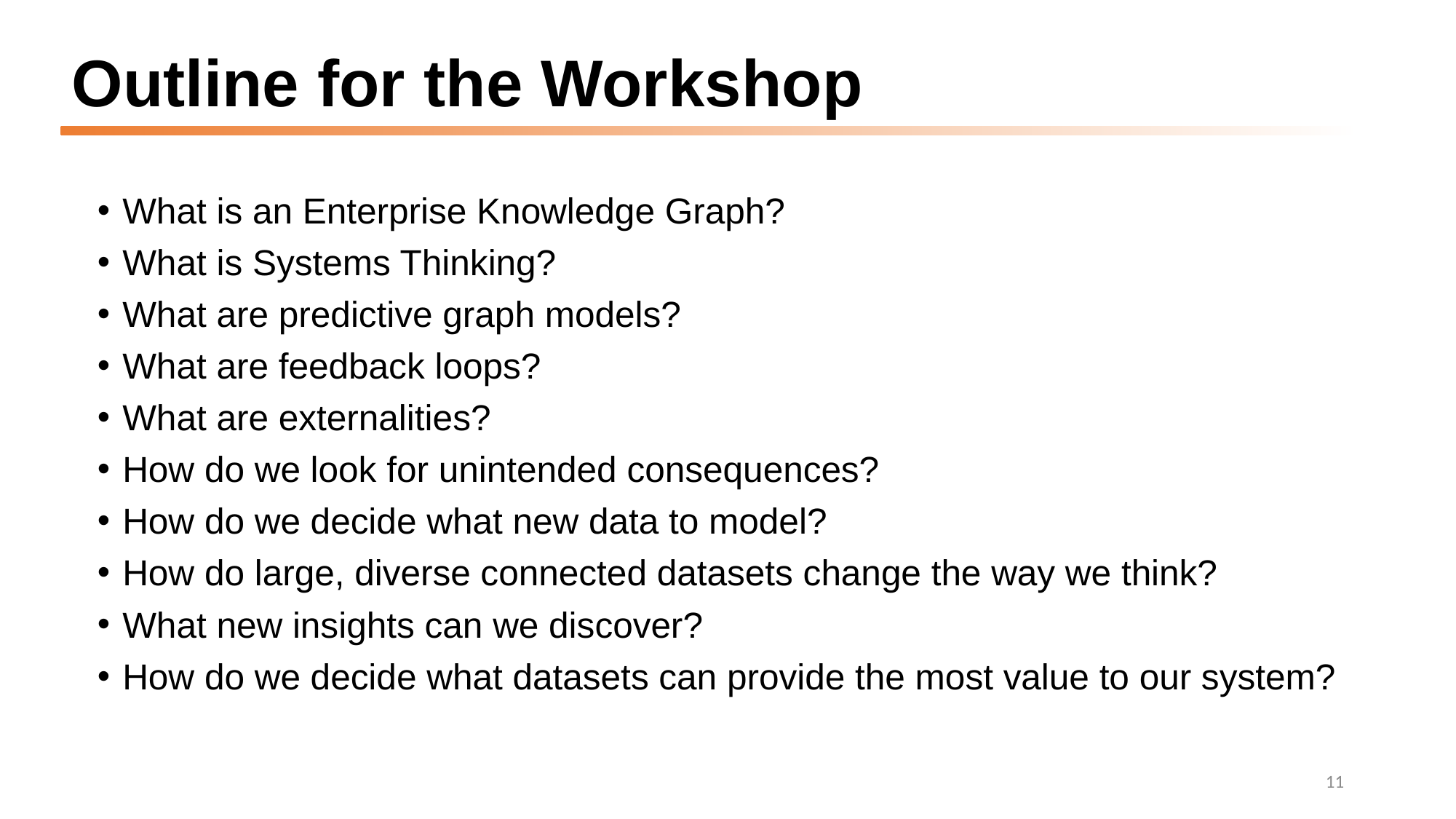

# Outline for the Workshop
What is an Enterprise Knowledge Graph?
What is Systems Thinking?
What are predictive graph models?
What are feedback loops?
What are externalities?
How do we look for unintended consequences?
How do we decide what new data to model?
How do large, diverse connected datasets change the way we think?
What new insights can we discover?
How do we decide what datasets can provide the most value to our system?
11